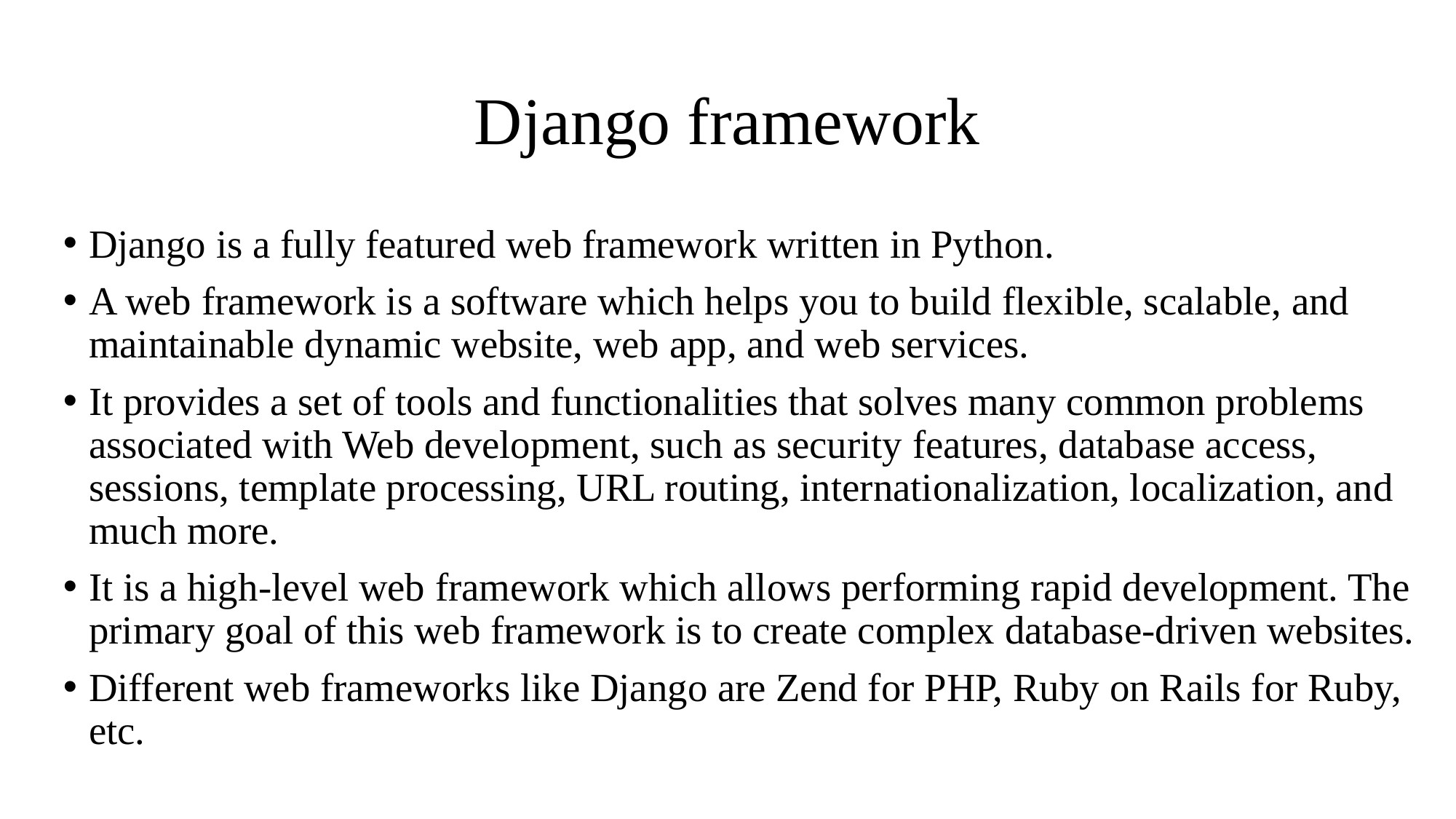

# Django framework
Django is a fully featured web framework written in Python.
A web framework is a software which helps you to build flexible, scalable, and maintainable dynamic website, web app, and web services.
It provides a set of tools and functionalities that solves many common problems associated with Web development, such as security features, database access, sessions, template processing, URL routing, internationalization, localization, and much more.
It is a high-level web framework which allows performing rapid development. The primary goal of this web framework is to create complex database-driven websites.
Different web frameworks like Django are Zend for PHP, Ruby on Rails for Ruby, etc.